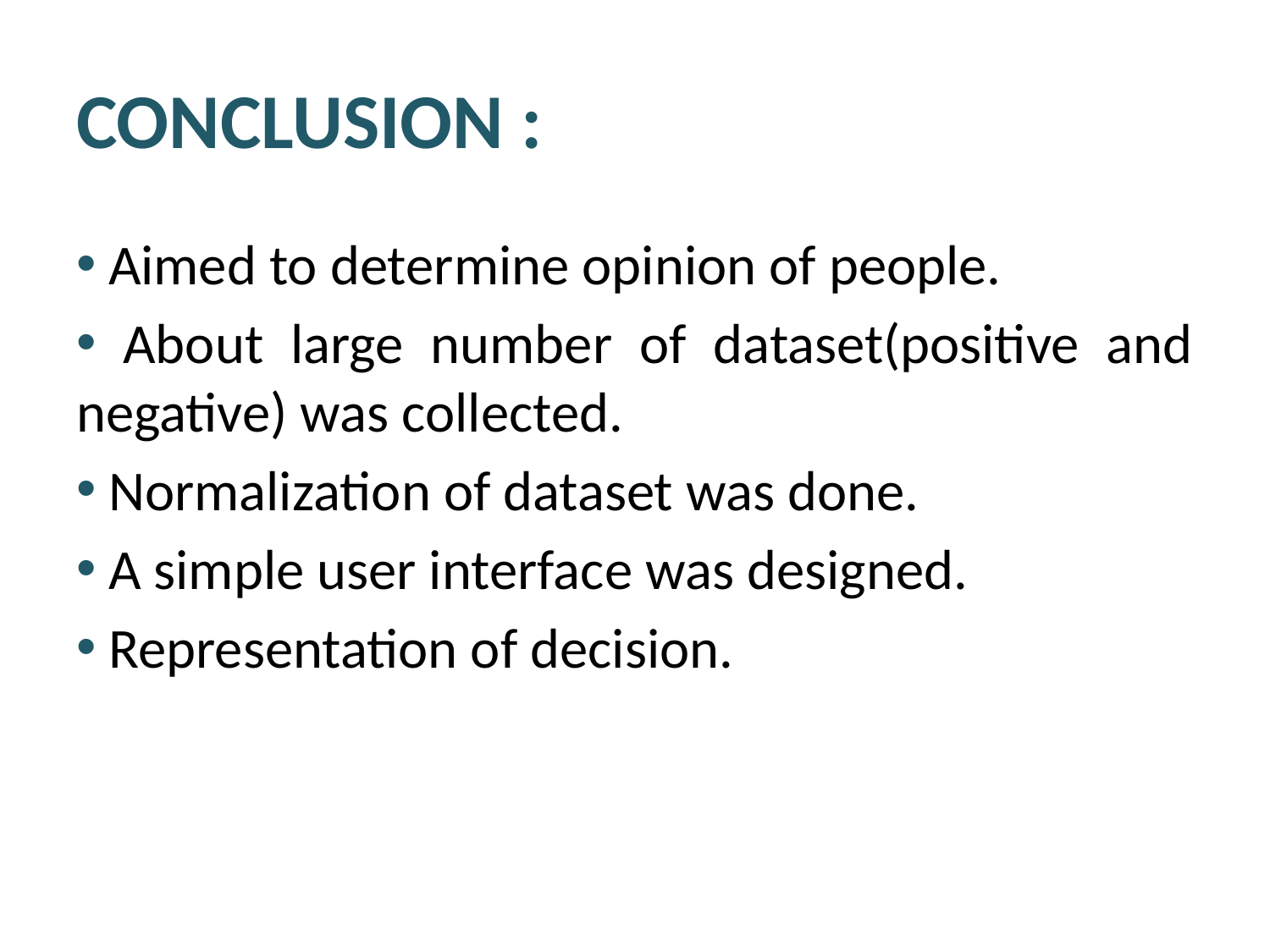

# CONCLUSION :
 Aimed to determine opinion of people.
 About large number of dataset(positive and negative) was collected.
 Normalization of dataset was done.
 A simple user interface was designed.
 Representation of decision.